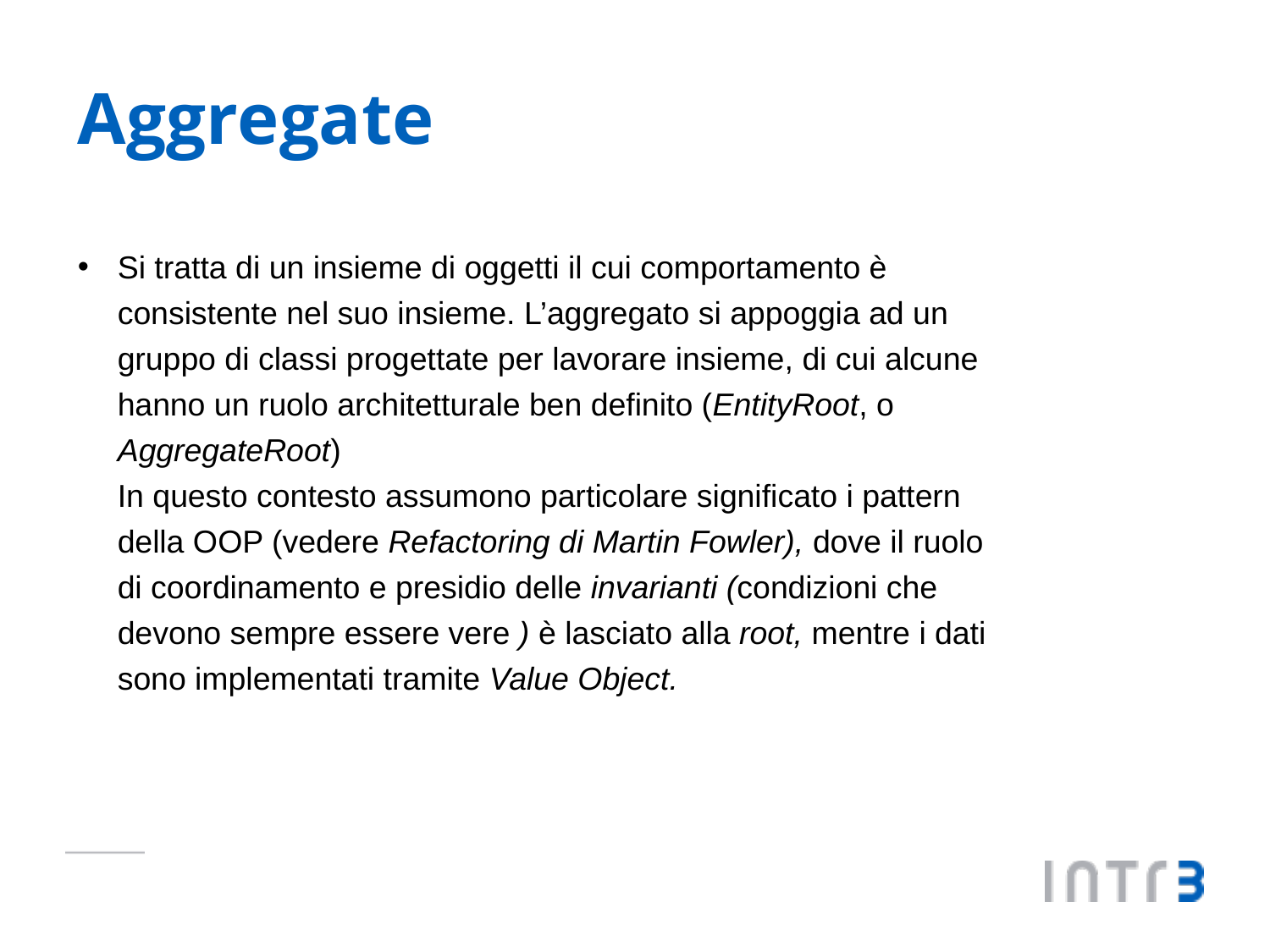

# Aggregate
Si tratta di un insieme di oggetti il cui comportamento è consistente nel suo insieme. L’aggregato si appoggia ad un gruppo di classi progettate per lavorare insieme, di cui alcune hanno un ruolo architetturale ben definito (EntityRoot, o AggregateRoot)
In questo contesto assumono particolare significato i pattern della OOP (vedere Refactoring di Martin Fowler), dove il ruolo di coordinamento e presidio delle invarianti (condizioni che devono sempre essere vere ) è lasciato alla root, mentre i dati sono implementati tramite Value Object.